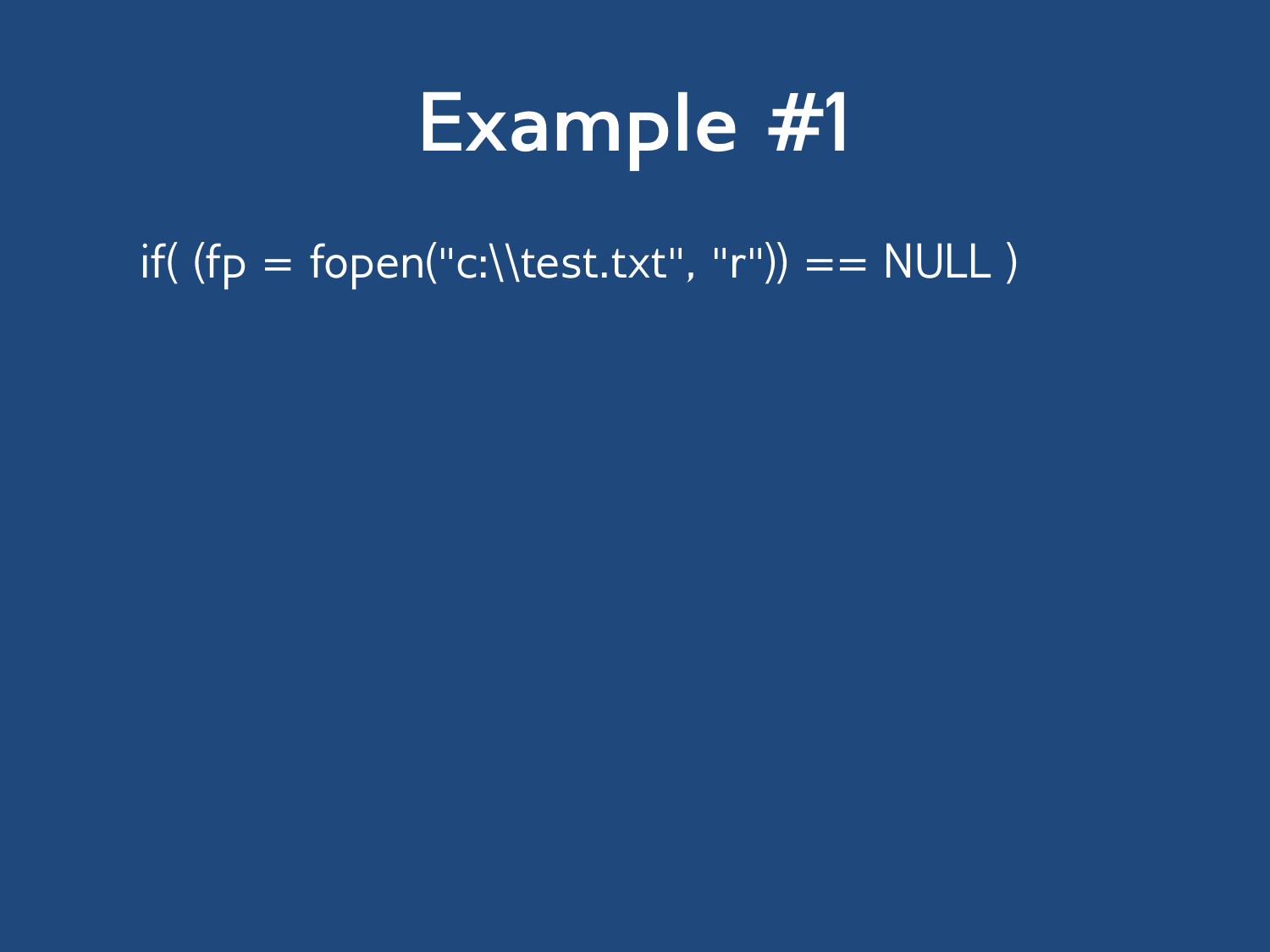

# Example #1
if( (fp = fopen("c:\\test.txt", "r")) == NULL )